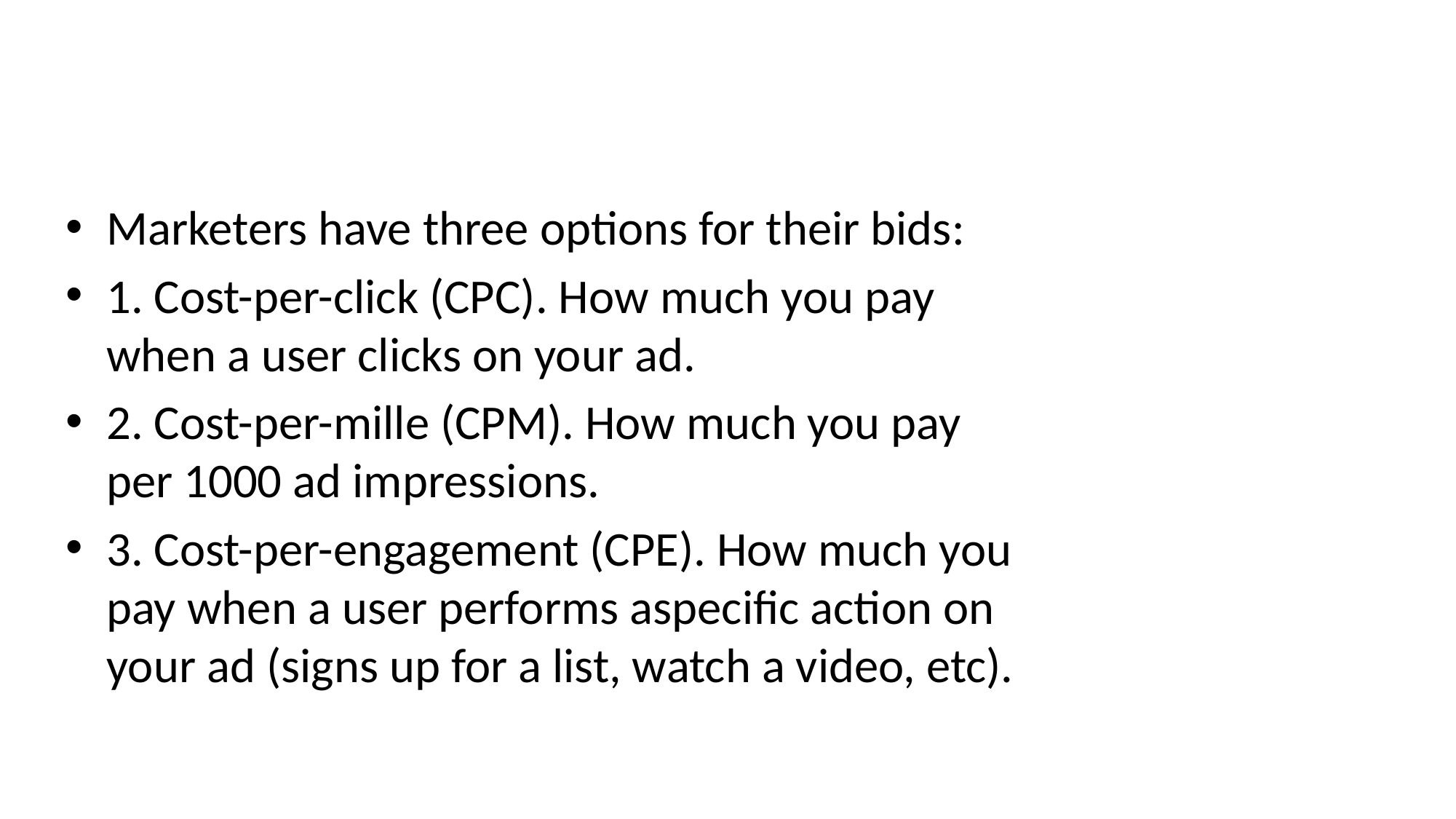

#
Marketers have three options for their bids:
1. Cost-per-click (CPC). How much you pay when a user clicks on your ad.
2. Cost-per-mille (CPM). How much you pay per 1000 ad impressions.
3. Cost-per-engagement (CPE). How much you pay when a user performs aspecific action on your ad (signs up for a list, watch a video, etc).